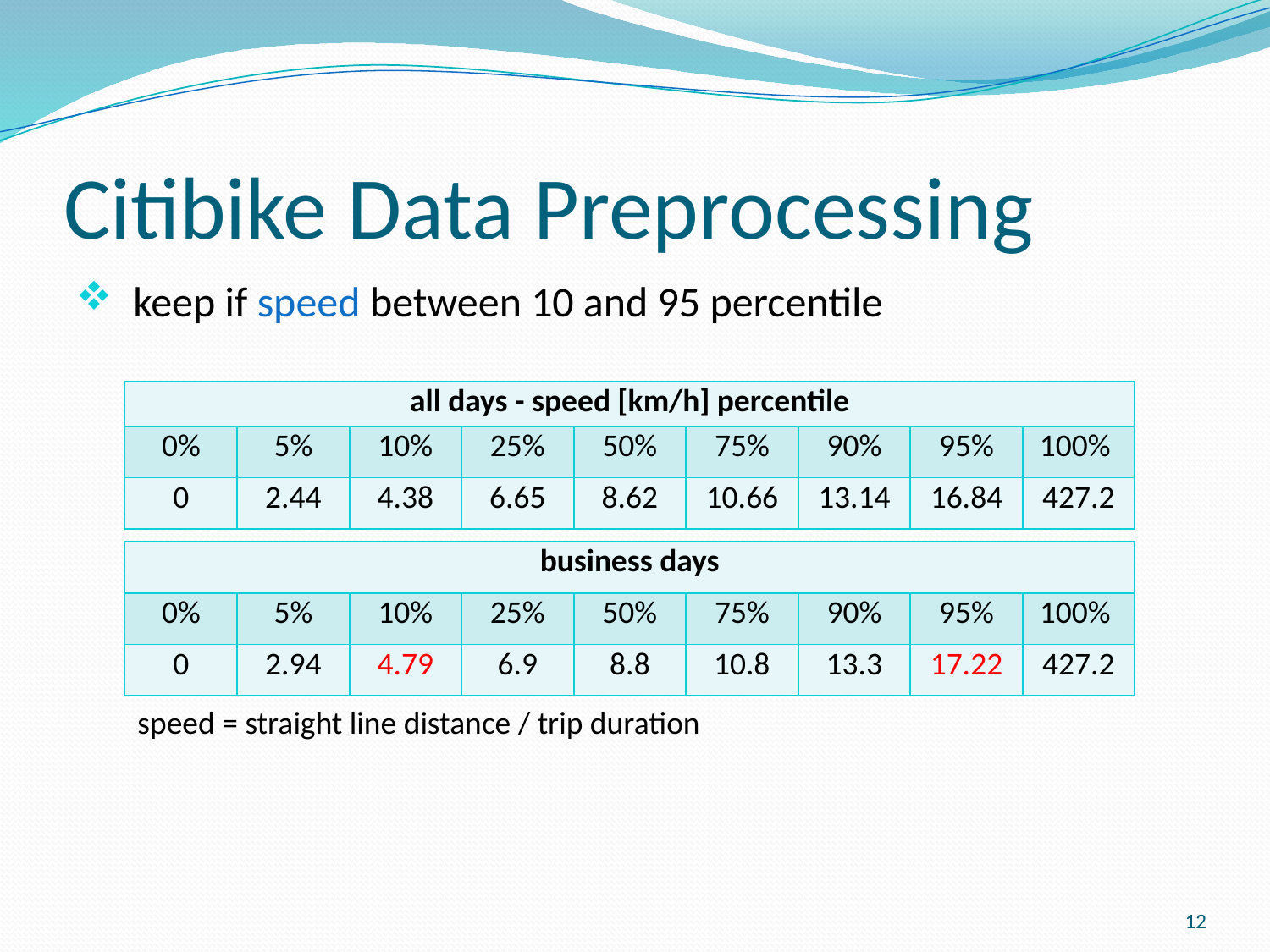

# Citibike Data Preprocessing
  keep if speed between 10 and 95 percentile

| all days - speed [km/h] percentile |  |  |  |  |  |  |  |  |
| --- | --- | --- | --- | --- | --- | --- | --- | --- |
| 0% | 5% | 10% | 25% | 50% | 75% | 90% | 95% | 100% |
| 0 | 2.44 | 4.38 | 6.65 | 8.62 | 10.66 | 13.14 | 16.84 | 427.2 |
| business days |  |  |  |  |  |  |  |  |
| --- | --- | --- | --- | --- | --- | --- | --- | --- |
| 0% | 5% | 10% | 25% | 50% | 75% | 90% | 95% | 100% |
| 0 | 2.94 | 4.79 | 6.9 | 8.8 | 10.8 | 13.3 | 17.22 | 427.2 |
speed = straight line distance / trip duration
12